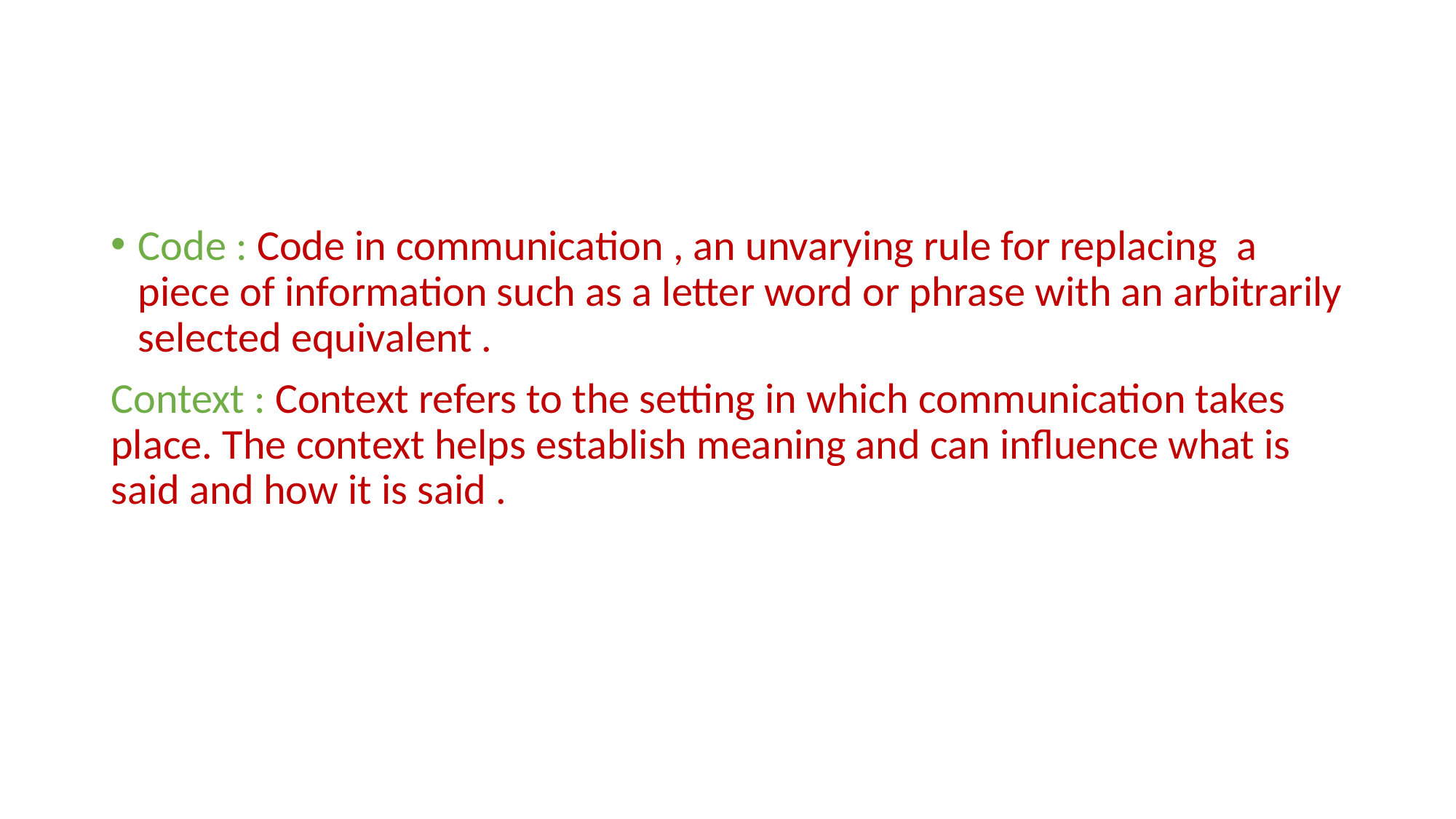

#
Code : Code in communication , an unvarying rule for replacing  a piece of information such as a letter word or phrase with an arbitrarily selected equivalent .
Context : Context refers to the setting in which communication takes place. The context helps establish meaning and can influence what is said and how it is said .